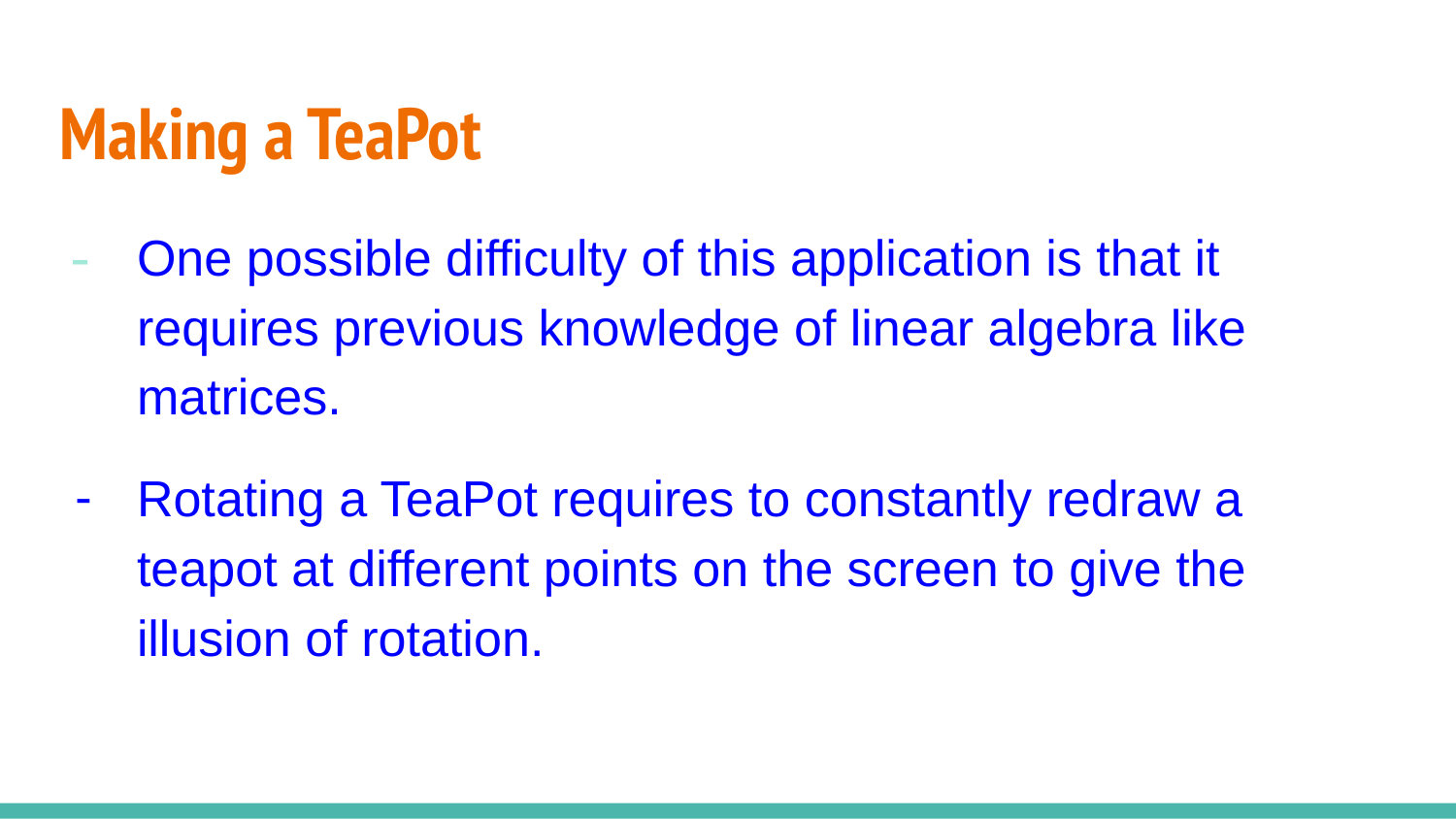

# Making a TeaPot
One possible difficulty of this application is that it requires previous knowledge of linear algebra like matrices.
Rotating a TeaPot requires to constantly redraw a teapot at different points on the screen to give the illusion of rotation.